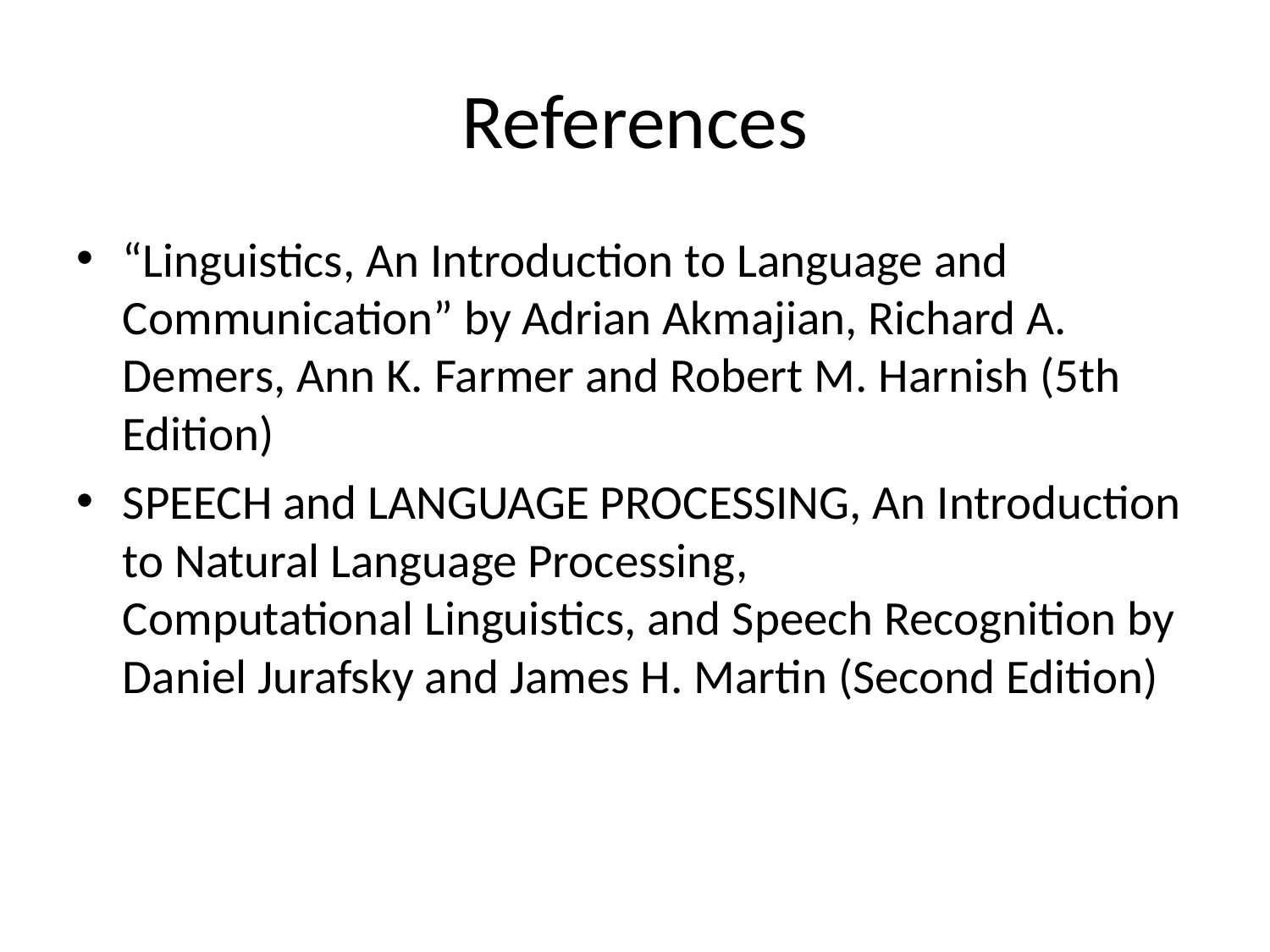

# References
“Linguistics, An Introduction to Language and Communication” by Adrian Akmajian, Richard A. Demers, Ann K. Farmer and Robert M. Harnish (5th Edition)
SPEECH and LANGUAGE PROCESSING, An Introduction to Natural Language Processing,
Computational Linguistics, and Speech Recognition by Daniel Jurafsky and James H. Martin (Second Edition)